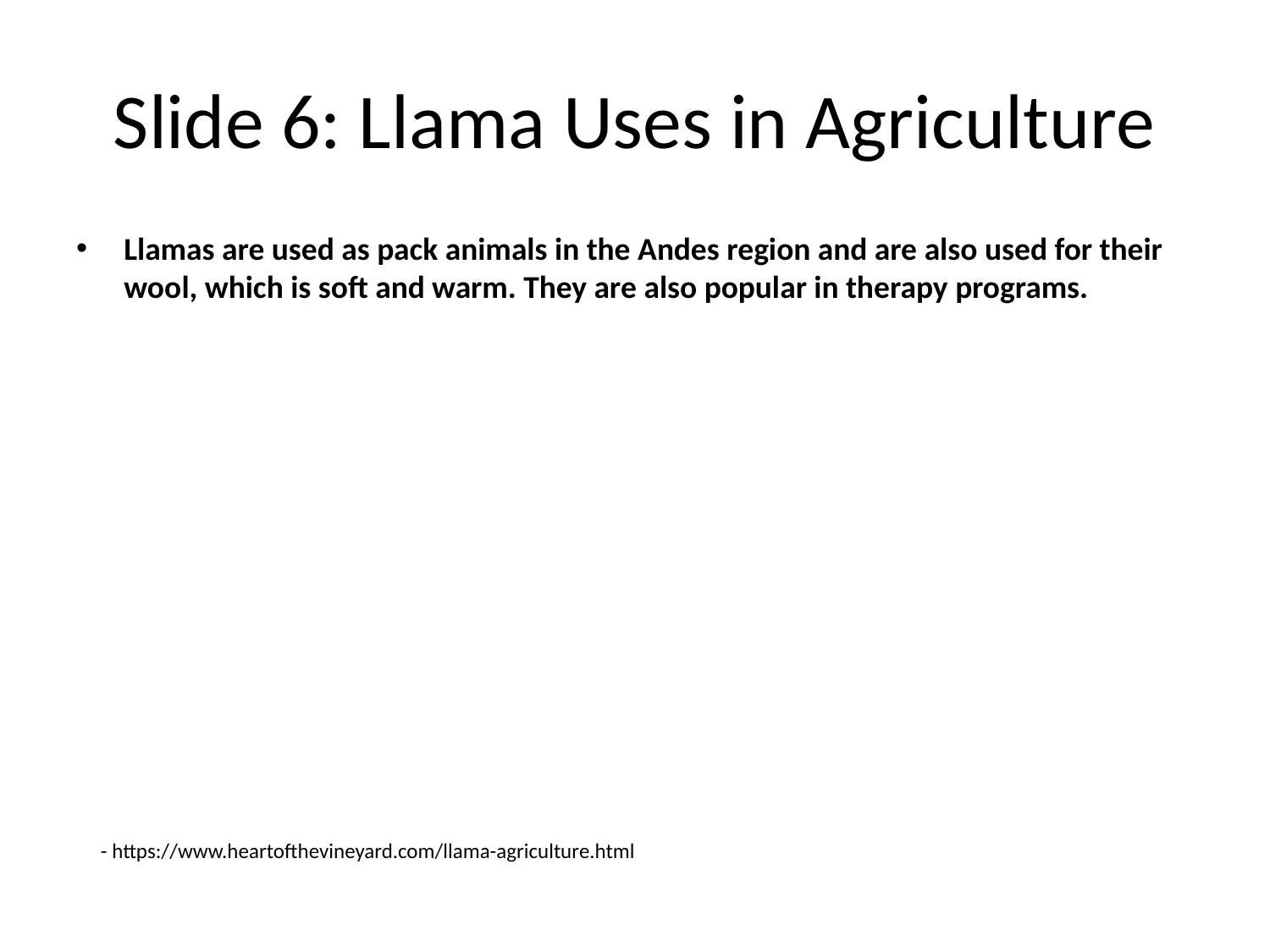

# Slide 6: Llama Uses in Agriculture
Llamas are used as pack animals in the Andes region and are also used for their wool, which is soft and warm. They are also popular in therapy programs.

- https://www.heartofthevineyard.com/llama-agriculture.html